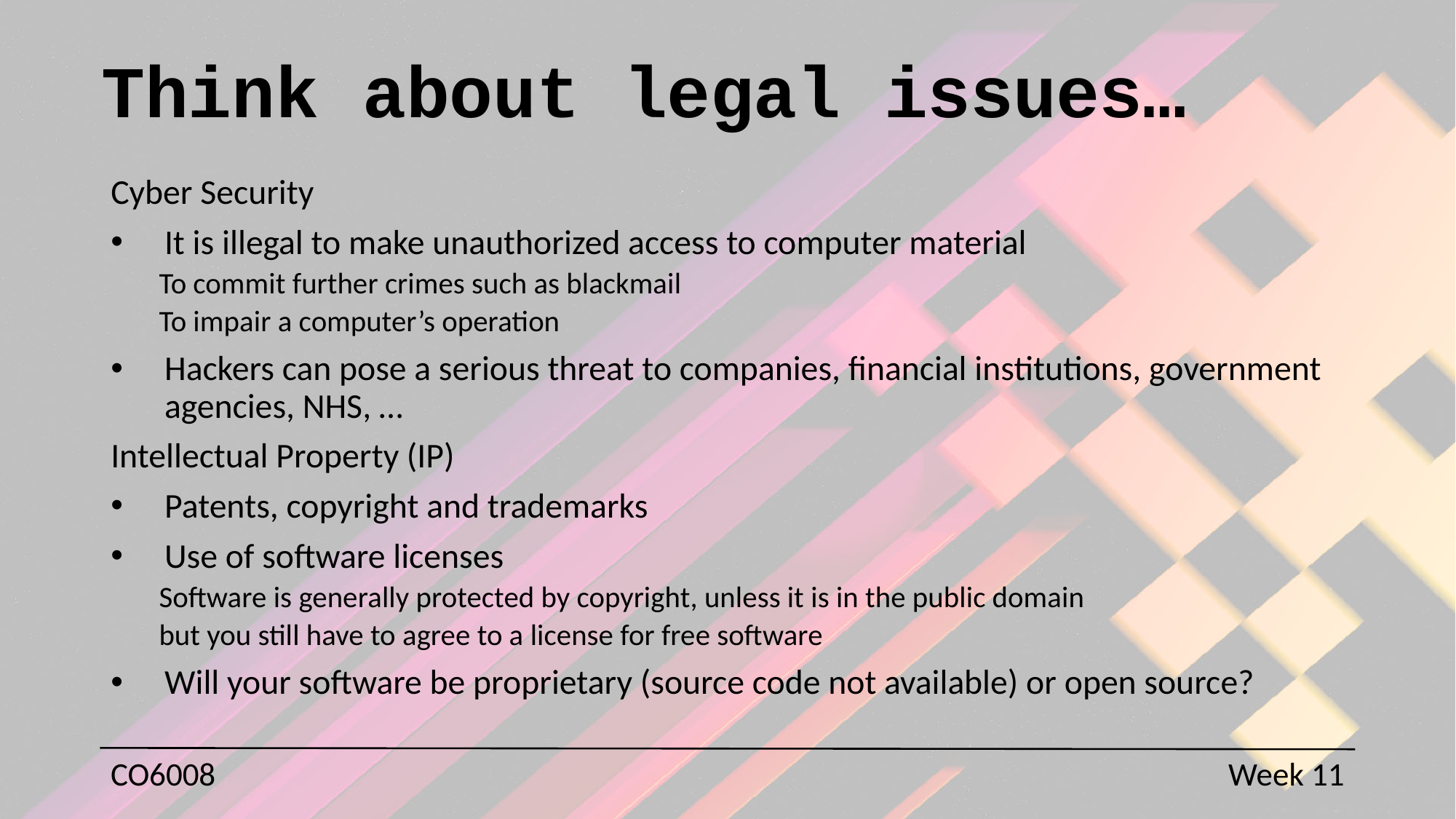

# Think about legal issues…
Cyber Security
It is illegal to make unauthorized access to computer material
To commit further crimes such as blackmail
To impair a computer’s operation
Hackers can pose a serious threat to companies, financial institutions, government agencies, NHS, …
Intellectual Property (IP)
Patents, copyright and trademarks
Use of software licenses
Software is generally protected by copyright, unless it is in the public domain
but you still have to agree to a license for free software
Will your software be proprietary (source code not available) or open source?